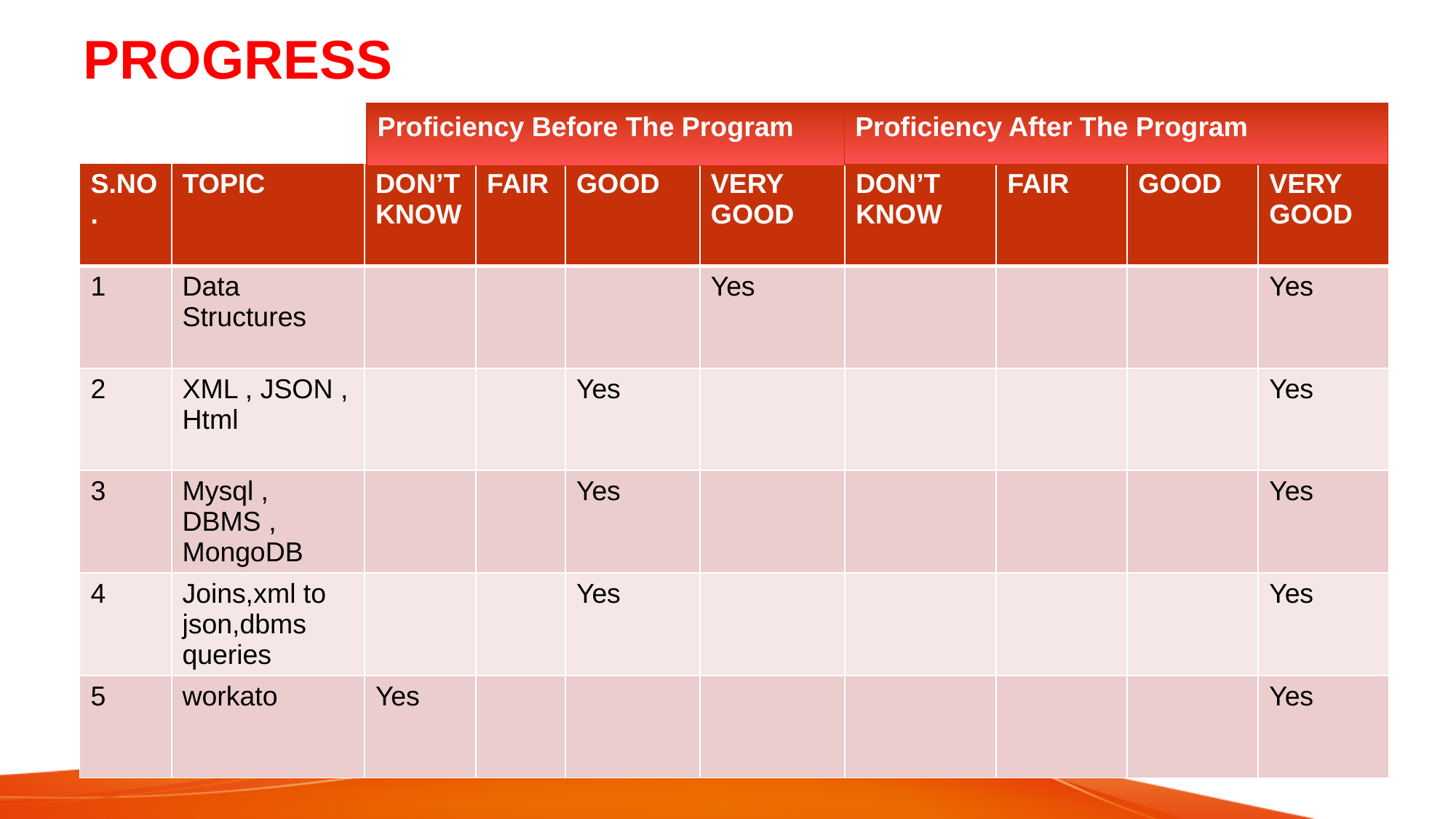

# PROGRESS

Proficiency After The Program

Proficiency Before The Program
| S.NO. | TOPIC | DON’T KNOW | FAIR | GOOD | VERY GOOD | DON’T KNOW | FAIR | GOOD | VERY GOOD |
| --- | --- | --- | --- | --- | --- | --- | --- | --- | --- |
| 1 | Data Structures |  |  |  | Yes |  |  |  | Yes |
| 2 | XML , JSON , Html |  |  | Yes |  |  |  |  | Yes |
| 3 | Mysql , DBMS , MongoDB |  |  | Yes |  |  |  |  | Yes |
| 4 | Joins,xml to json,dbms queries |  |  | Yes |  |  |  |  | Yes |
| 5 | workato | Yes |  |  |  |  |  |  | Yes |